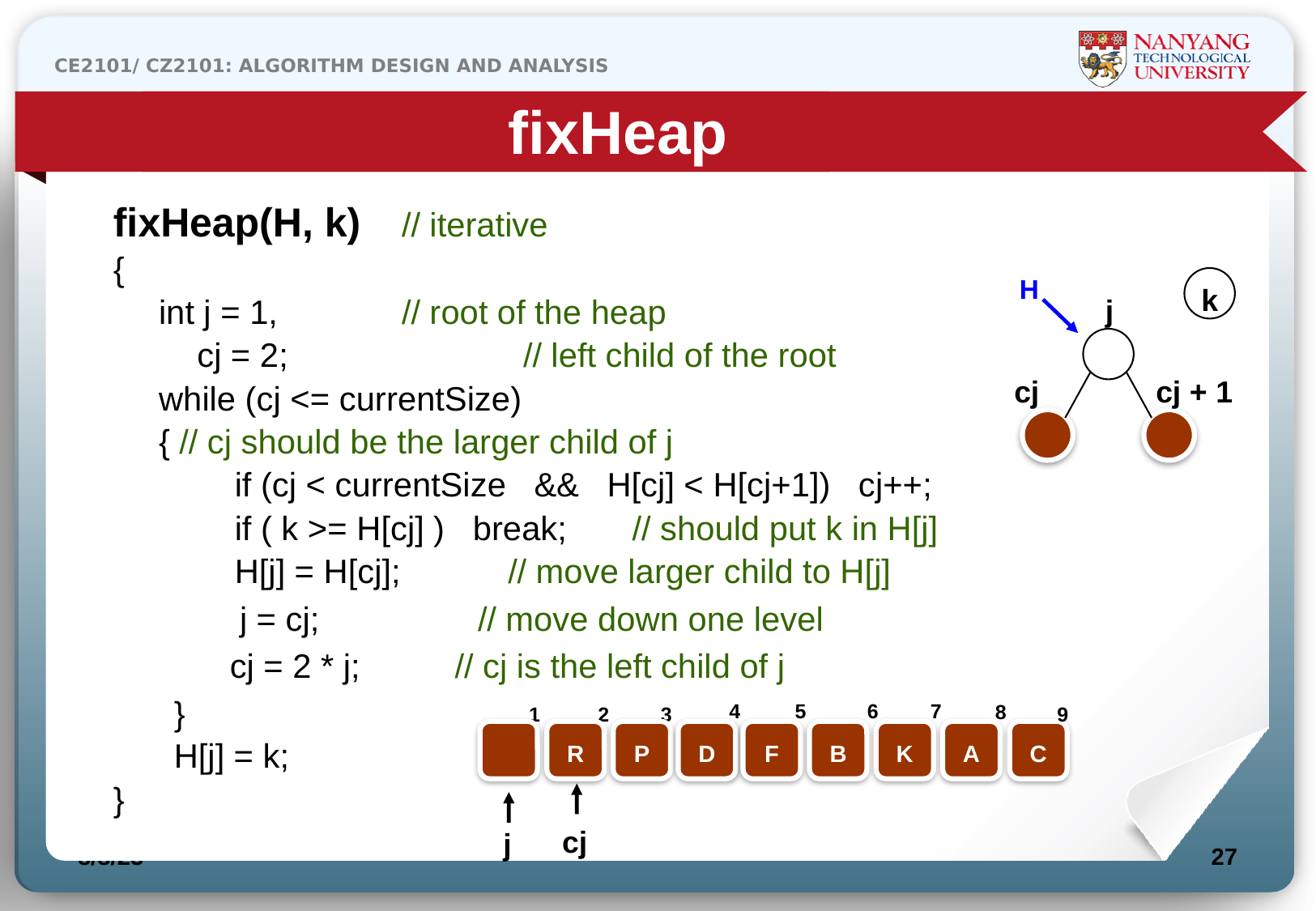

fixHeap
fixHeap(H, k) 	// iterative
{
	int j = 1,		// root of the heap
         cj = 2;		// left child of the root
	while (cj <= currentSize)
	{ // cj should be the larger child of j
if (cj < currentSize   &&   H[cj] < H[cj+1])   cj++;
if ( k >= H[cj] )   break;       // should put k in H[j]
H[j] = H[cj]; 	// move larger child to H[j]
	   j = cj;                 // move down one level
      cj = 2 * j;	// cj is the left child of j
}
H[j] = k;
}
H

k
j

cj
cj + 1

6
4
5
7
8
1
2
3
9

R
P
D
F
B
K
A
C

cj
j